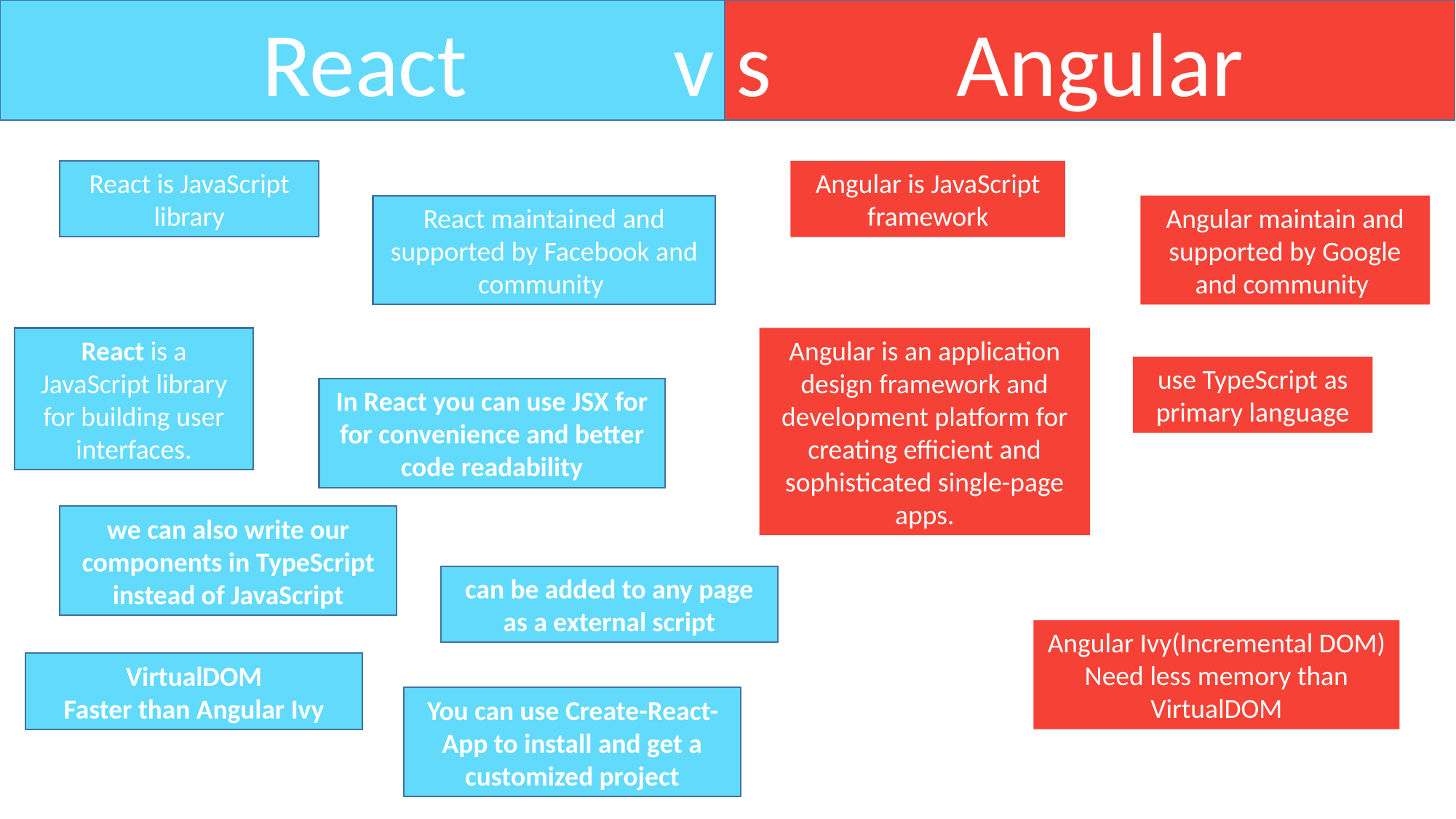

React          v
s         Angular
React is JavaScript library
Angular is JavaScript framework
React maintained and supported by Facebook and community
Angular maintain and supported by Google and community
React is a JavaScript library for building user interfaces.
Angular is an application design framework and development platform for creating efficient and sophisticated single-page apps.
use TypeScript as primary language
In React you can use JSX for for convenience and better code readability
we can also write our components in TypeScript instead of JavaScript
can be added to any page as a external script
Angular Ivy(Incremental DOM)
Need less memory than VirtualDOM
VirtualDOM
Faster than Angular Ivy
You can use Create-React-App to install and get a customized project